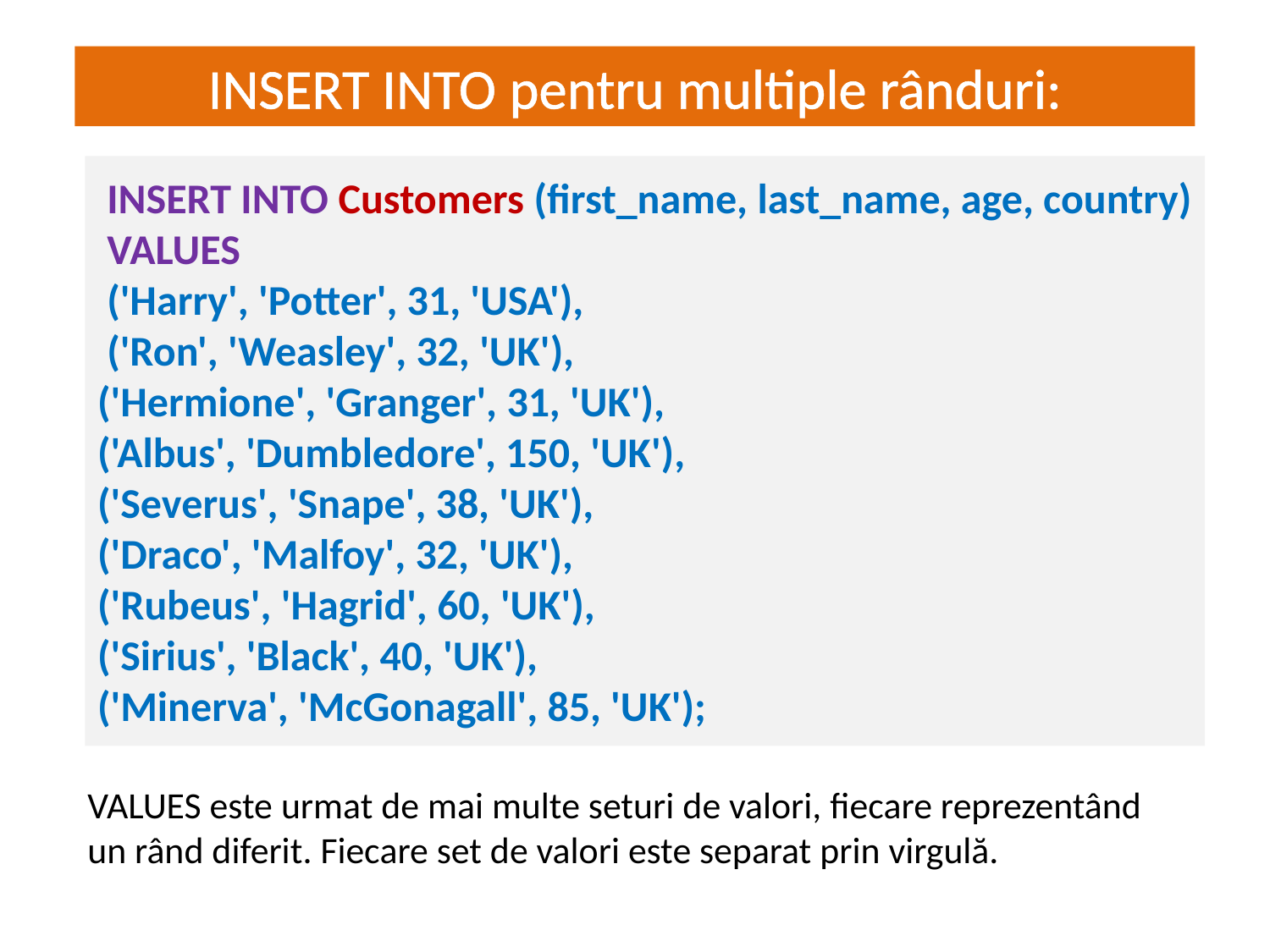

INSERT INTO pentru multiple rânduri:
# JS = interactivitate dinamică
 INSERT INTO Customers (first_name, last_name, age, country)
 VALUES
 ('Harry', 'Potter', 31, 'USA'),
 ('Ron', 'Weasley', 32, 'UK'),
('Hermione', 'Granger', 31, 'UK'),
('Albus', 'Dumbledore', 150, 'UK'),
('Severus', 'Snape', 38, 'UK'),
('Draco', 'Malfoy', 32, 'UK'),
('Rubeus', 'Hagrid', 60, 'UK'),
('Sirius', 'Black', 40, 'UK'),
('Minerva', 'McGonagall', 85, 'UK');
VALUES este urmat de mai multe seturi de valori, fiecare reprezentând un rând diferit. Fiecare set de valori este separat prin virgulă.